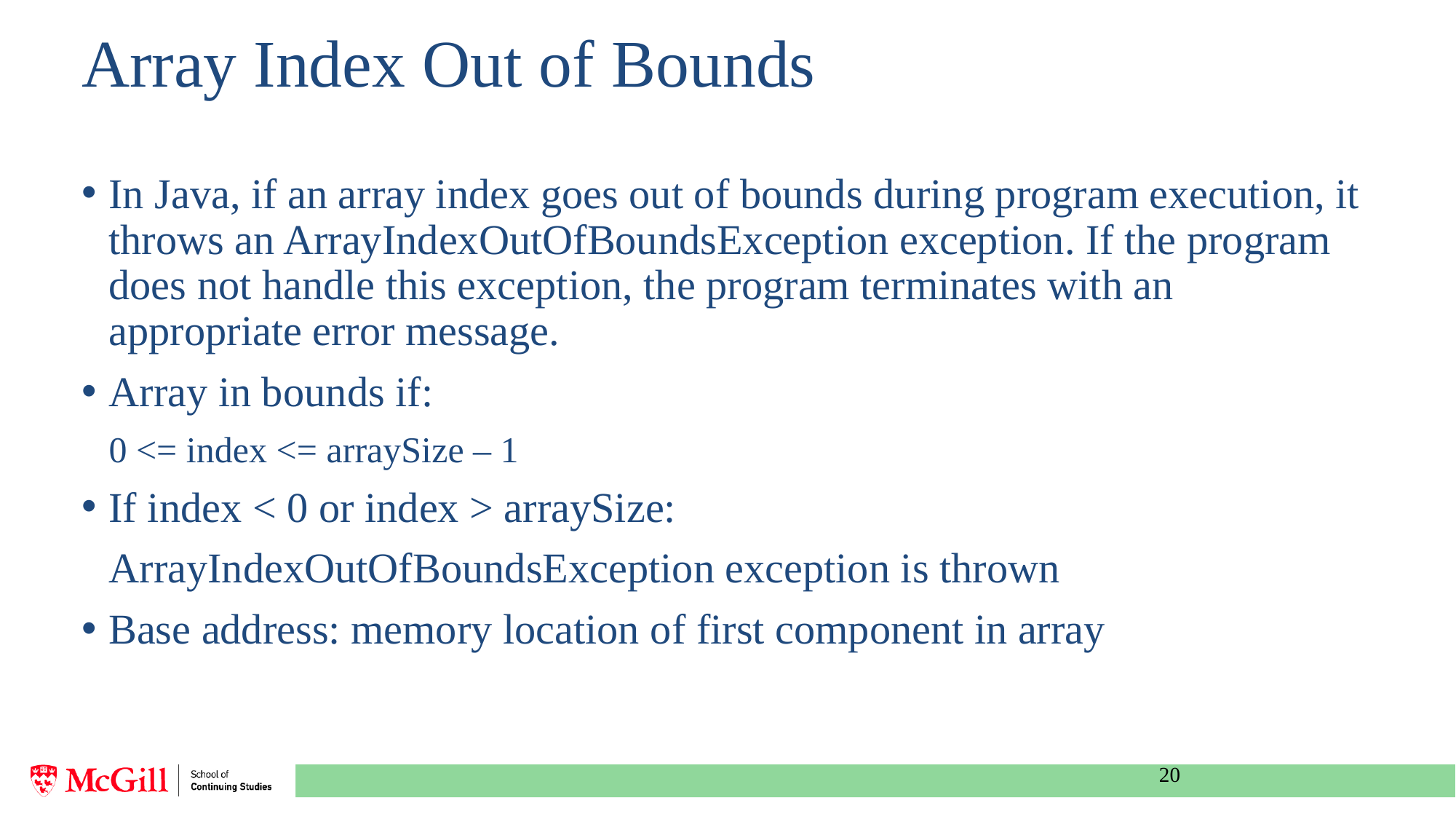

# Array Index Out of Bounds
In Java, if an array index goes out of bounds during program execution, it throws an ArrayIndexOutOfBoundsException exception. If the program does not handle this exception, the program terminates with an appropriate error message.
Array in bounds if:
	0 <= index <= arraySize – 1
If index < 0 or index > arraySize:
	ArrayIndexOutOfBoundsException exception is thrown
Base address: memory location of first component in array
20